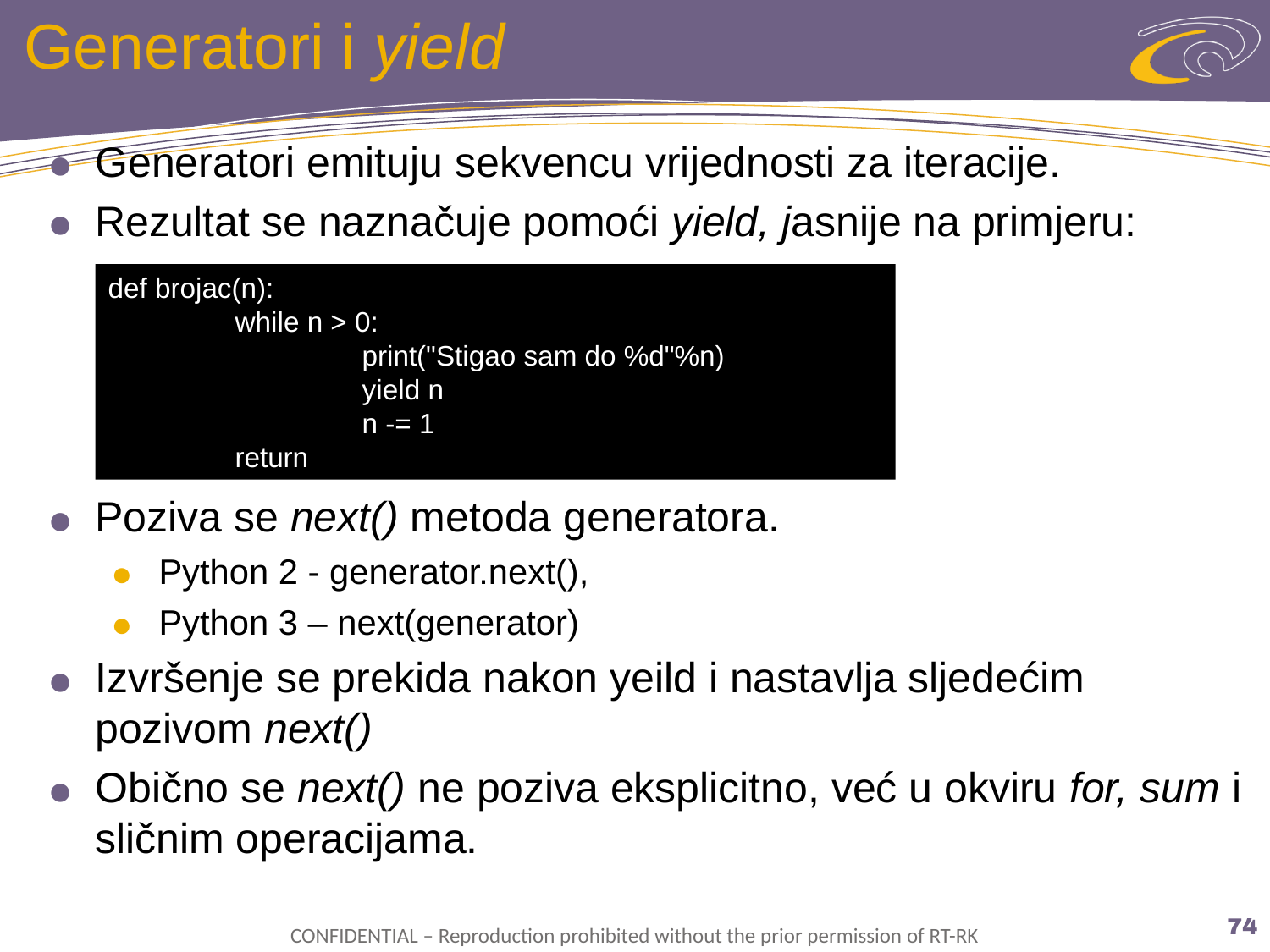

# Generatori i yield
Generatori emituju sekvencu vrijednosti za iteracije.
Rezultat se naznačuje pomoći yield, jasnije na primjeru:

Poziva se next() metoda generatora.
Python 2 - generator.next(),
Python 3 – next(generator)
Izvršenje se prekida nakon yeild i nastavlja sljedećim pozivom next()
Obično se next() ne poziva eksplicitno, već u okviru for, sum i sličnim operacijama.

def brojac(n):
	while n > 0:
		print("Stigao sam do %d"%n)
		yield n
		n -= 1
	return